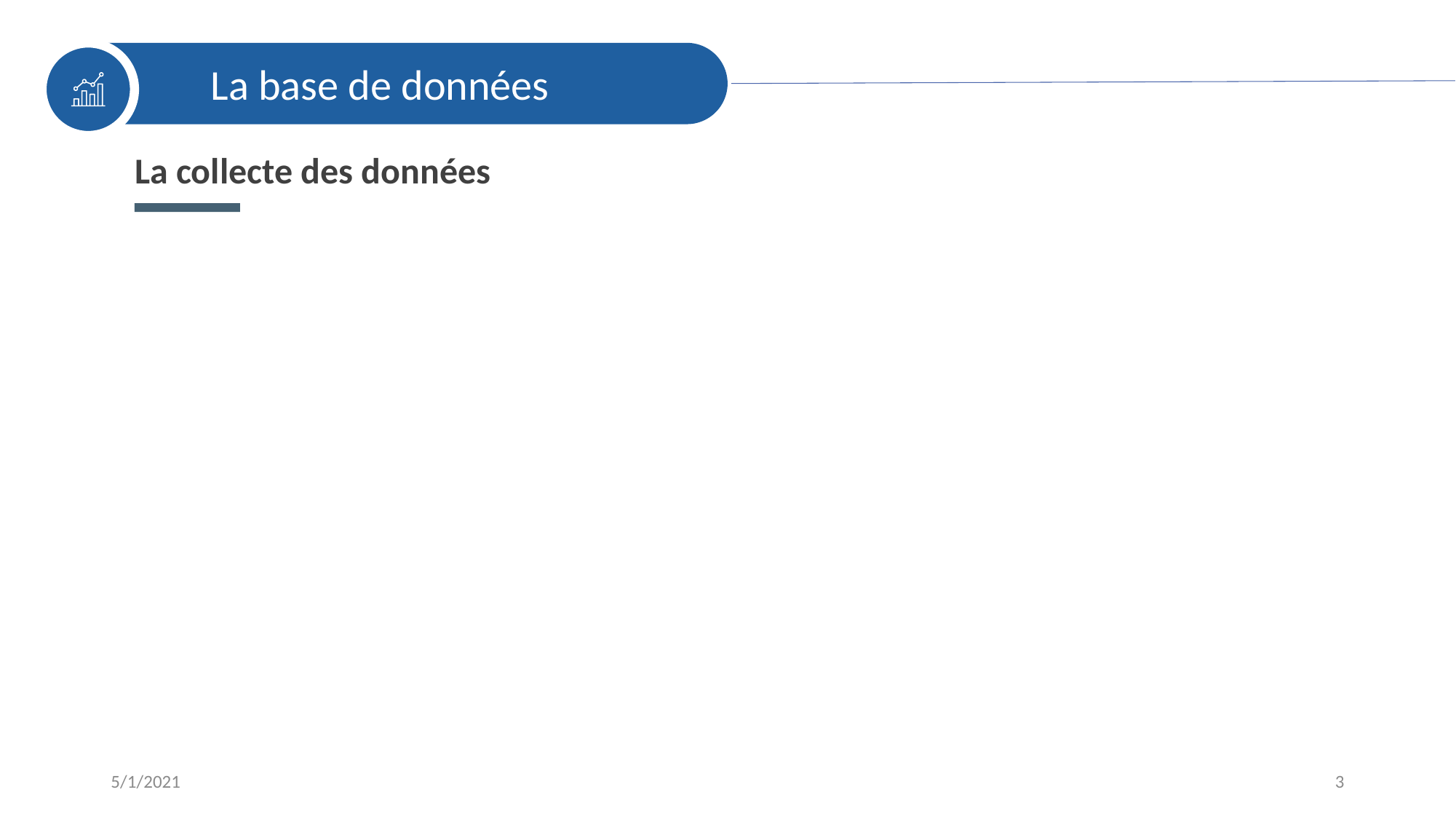

La base de données

La collecte des données

5/1/2021
3